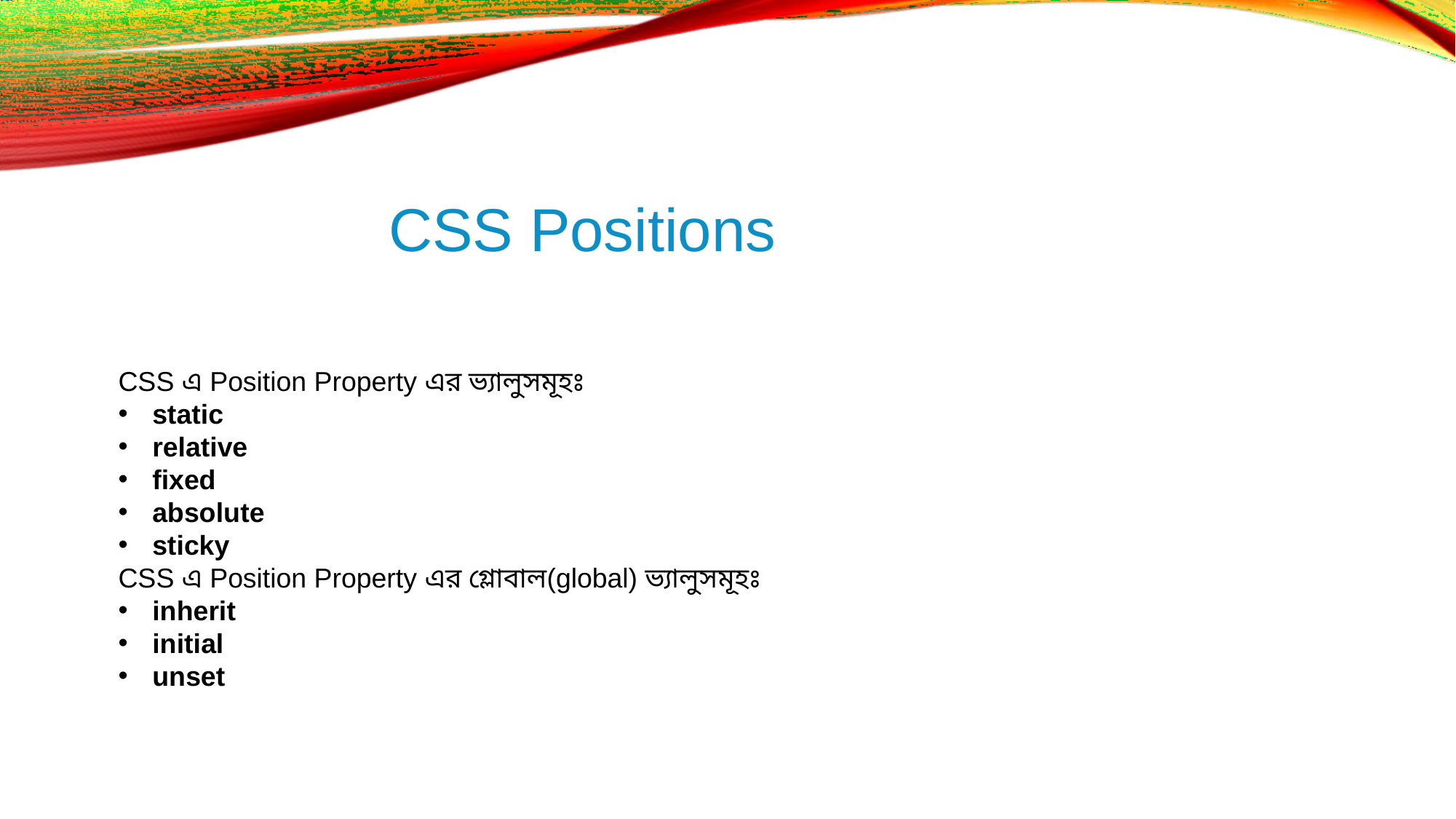

# CSS Positions
CSS এ Position Property এর ভ্যালুসমূহঃ
static
relative
fixed
absolute
sticky
CSS এ Position Property এর গ্লোবাল(global) ভ্যালুসমূহঃ
inherit
initial
unset